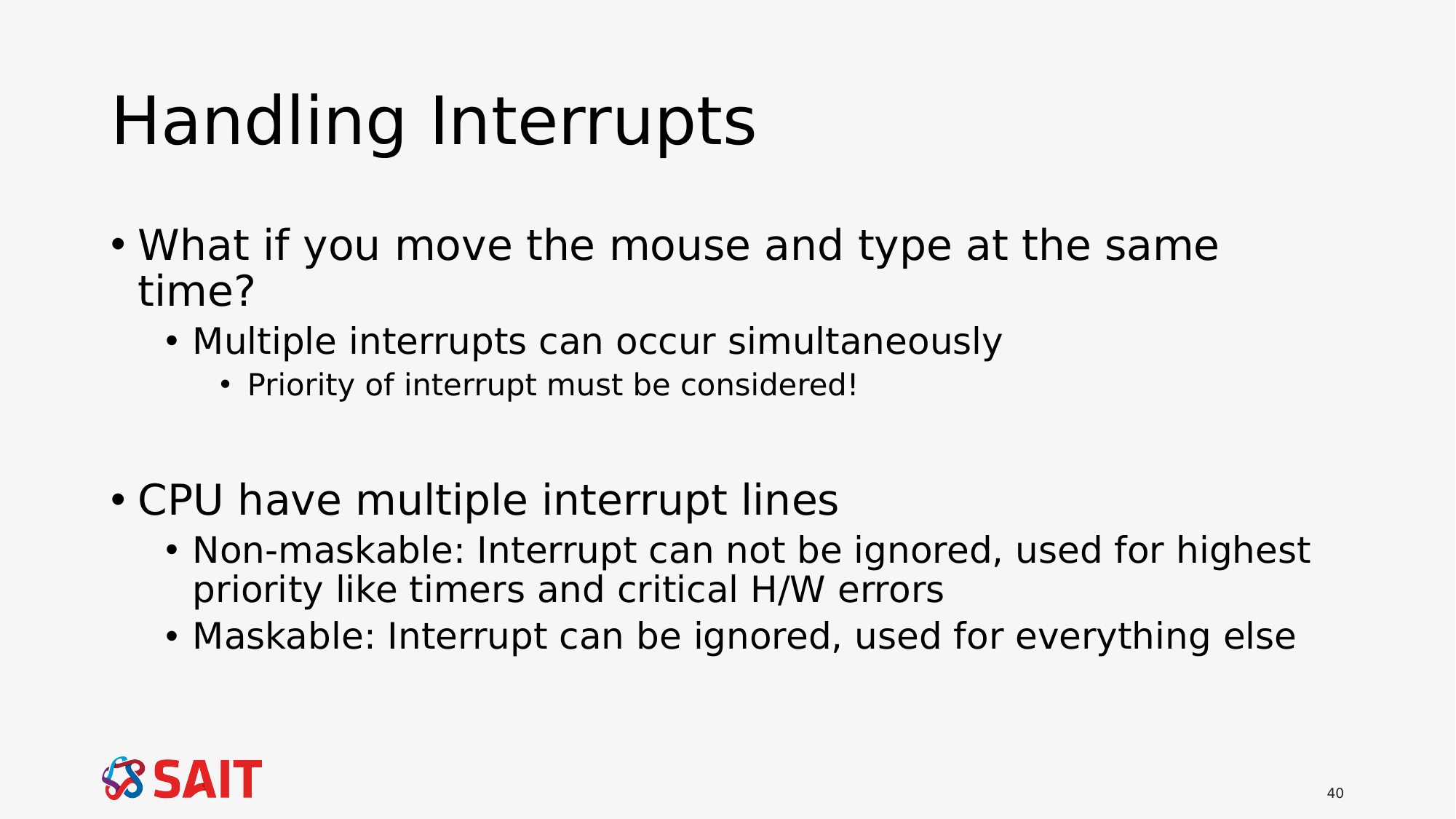

# Handling Interrupts
What if you move the mouse and type at the same time?
Multiple interrupts can occur simultaneously
Priority of interrupt must be considered!

CPU have multiple interrupt lines
Non-maskable: Interrupt can not be ignored, used for highest priority like timers and critical H/W errors
Maskable: Interrupt can be ignored, used for everything else

40